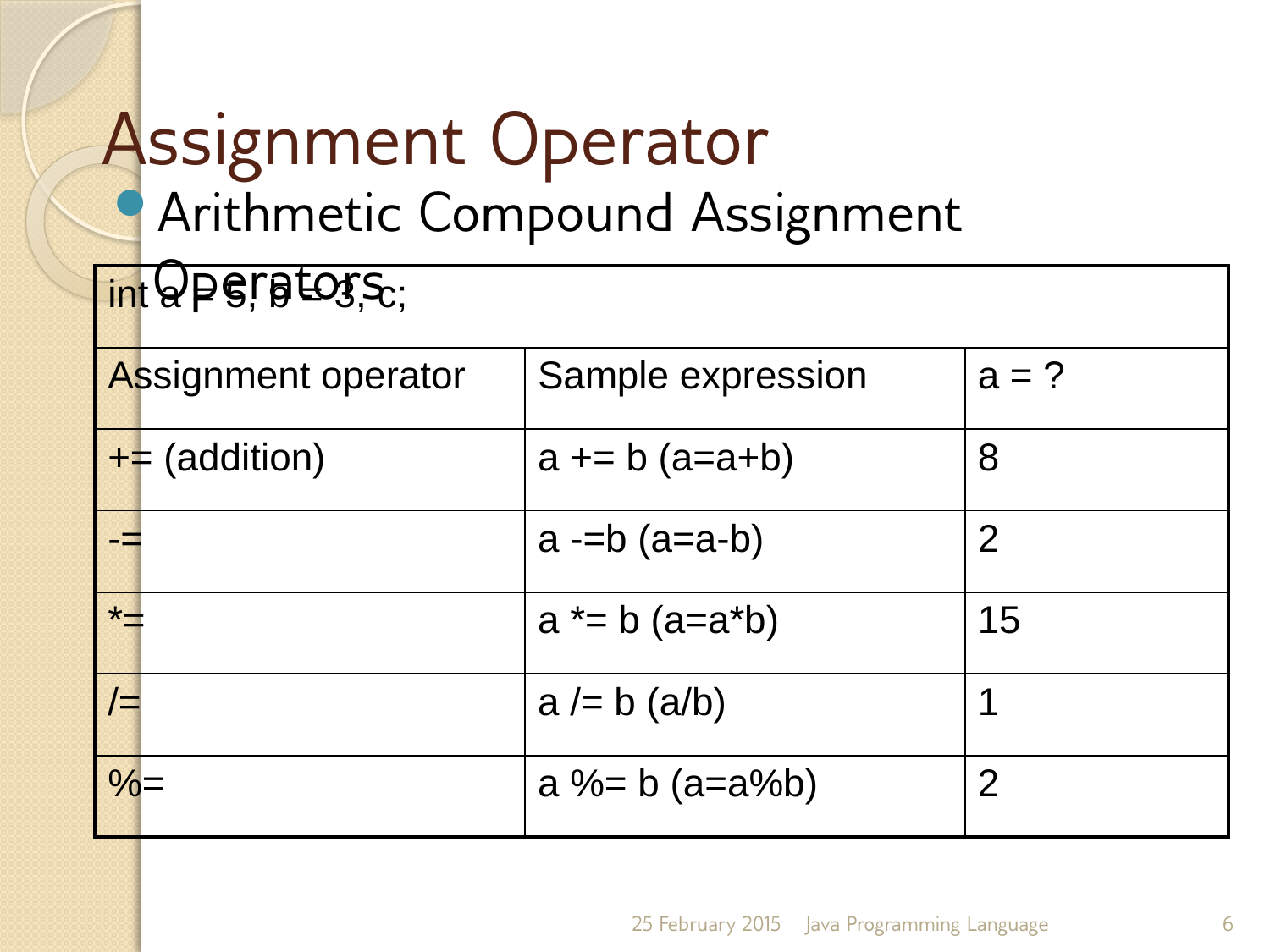

# Assignment Operator
Arithmetic Compound Assignment Operators
| int a = 5, b = 3, c; |  |  |
| --- | --- | --- |
| Assignment operator | Sample expression | a = ? |
| += (addition) | a += b (a=a+b) | 8 |
| -= | a -=b (a=a-b) | 2 |
| \*= | a \*= b (a=a\*b) | 15 |
| /= | a /= b (a/b) | 1 |
| %= | a %= b (a=a%b) | 2 |
25 February 2015
Java Programming Language
6